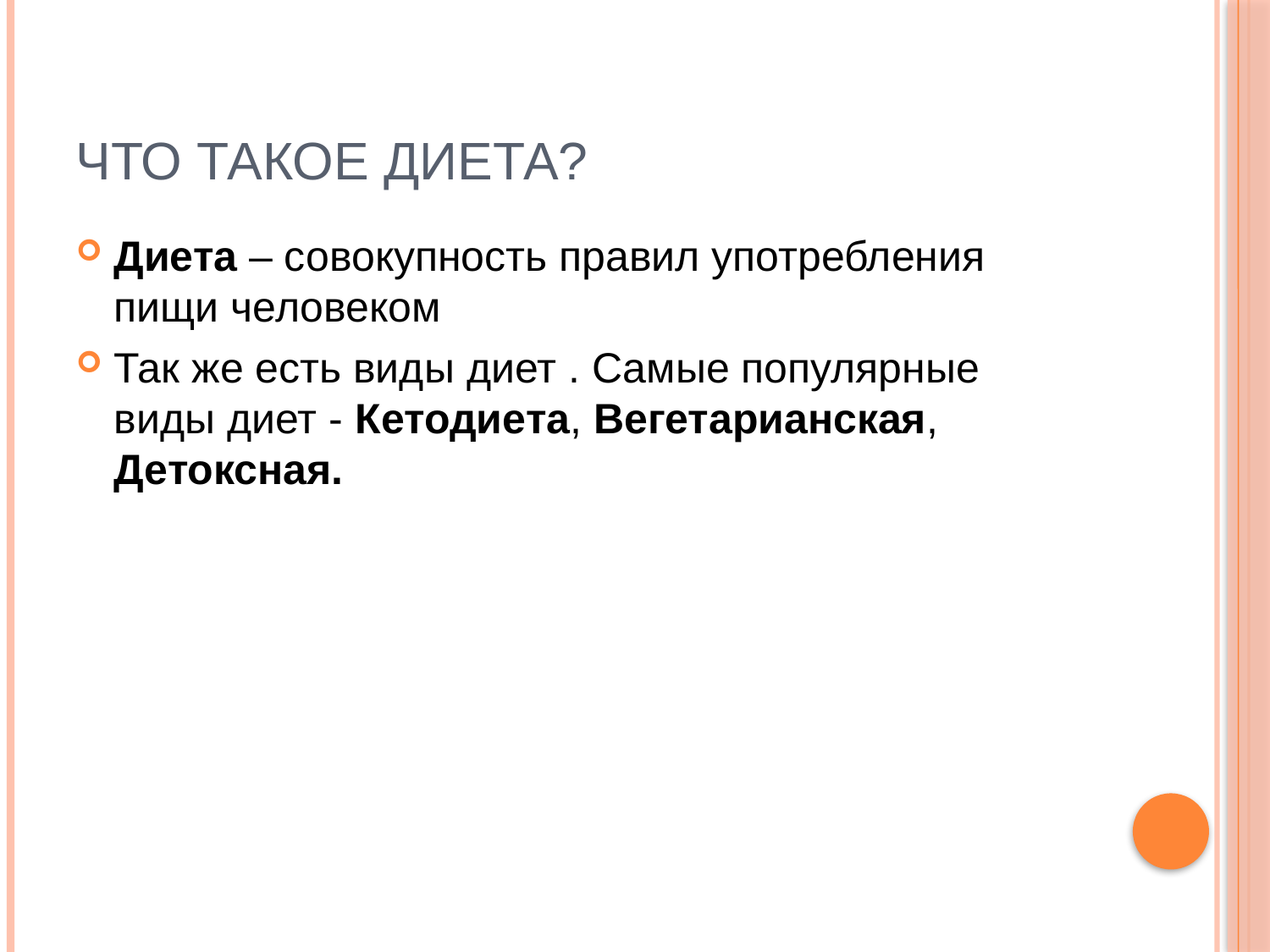

# Что такое диета?
Диета – совокупность правил употребления пищи человеком
Так же есть виды диет . Самые популярные виды диет - Кетодиета, Вегетарианская, Детоксная.